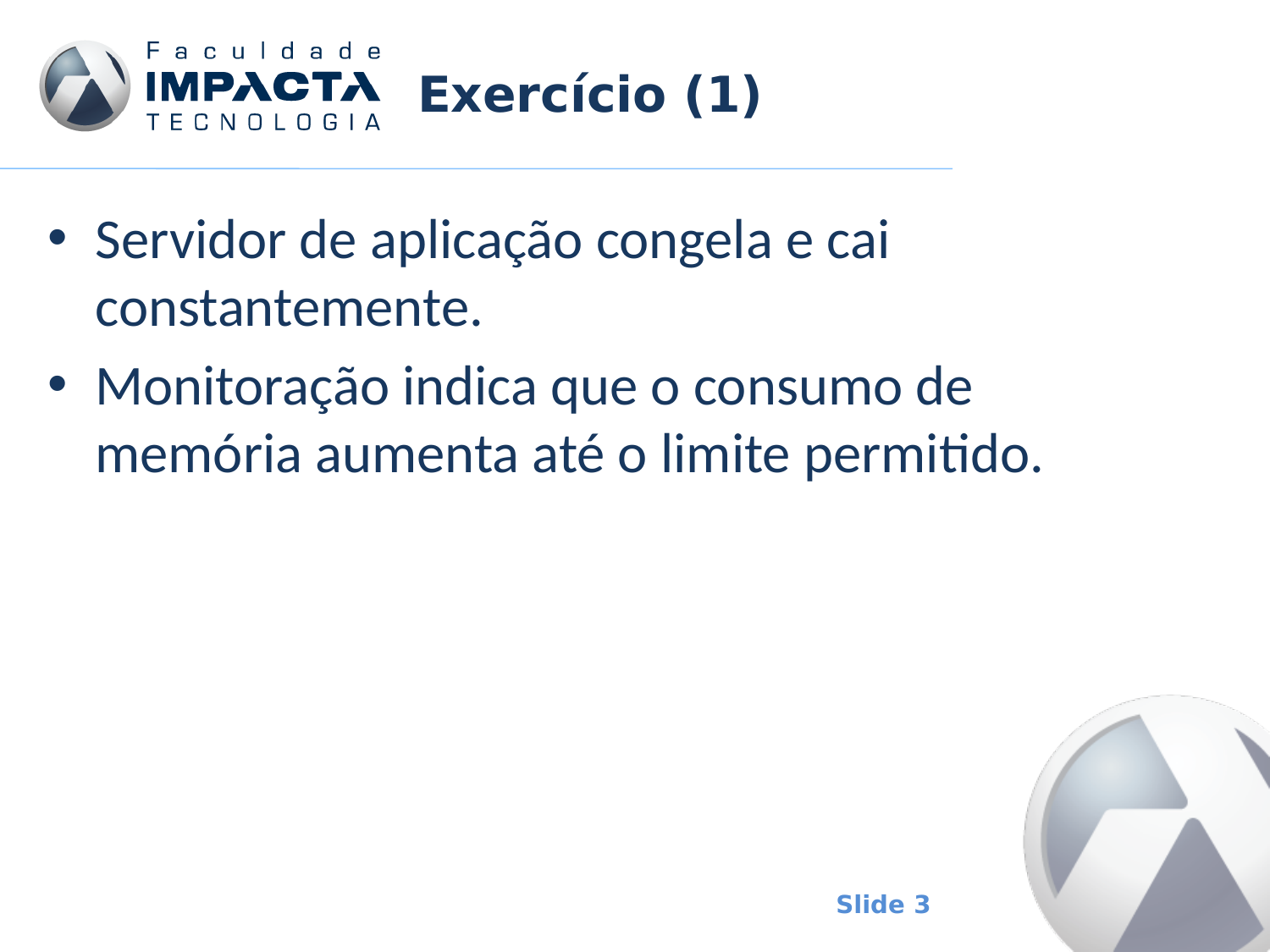

# Exercício (1)
Servidor de aplicação congela e cai constantemente.
Monitoração indica que o consumo de memória aumenta até o limite permitido.